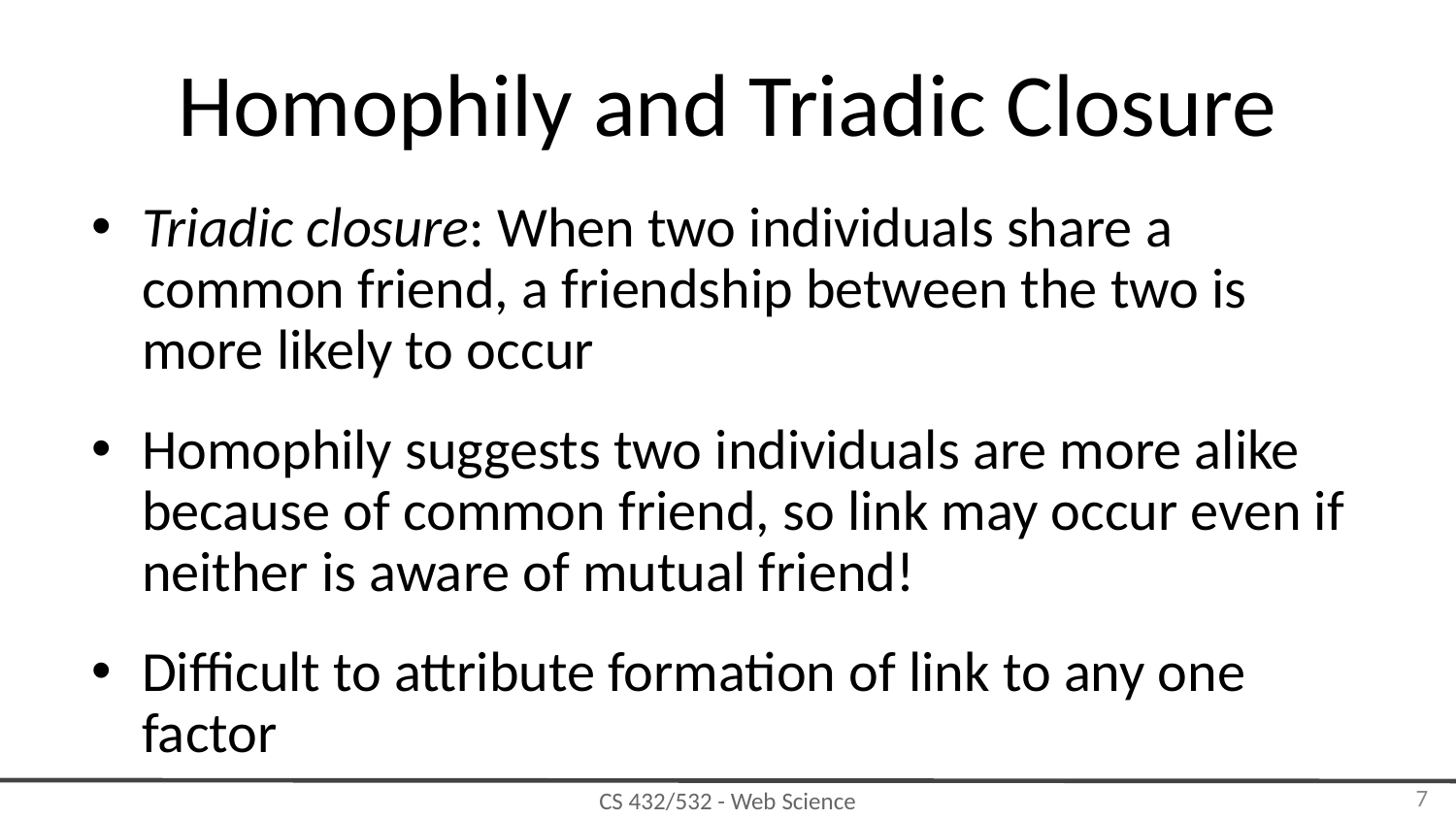

# Homophily and Triadic Closure
Triadic closure: When two individuals share a common friend, a friendship between the two is more likely to occur

Homophily suggests two individuals are more alike because of common friend, so link may occur even if neither is aware of mutual friend!

Difficult to attribute formation of link to any one factor
7